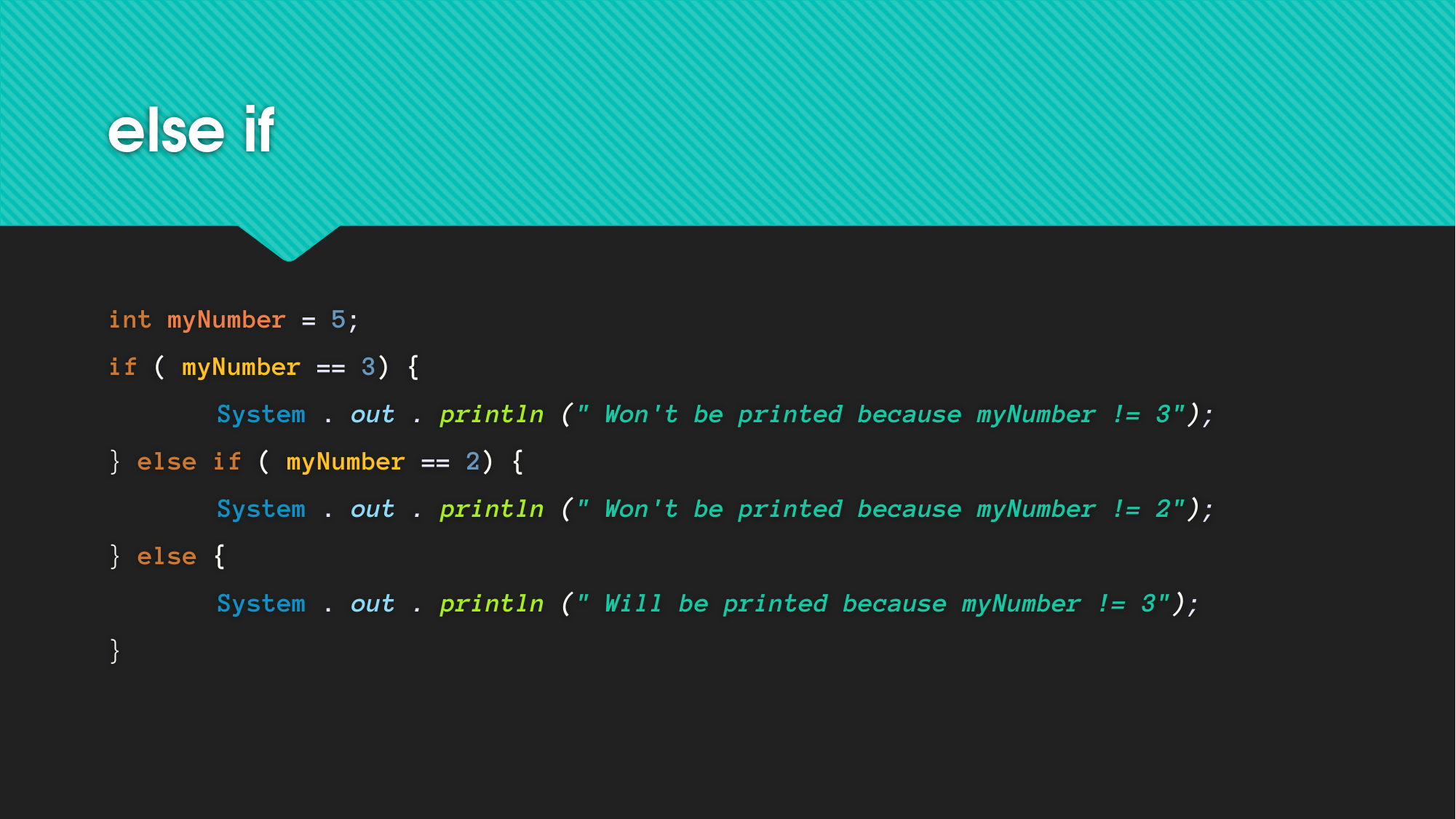

# else if
int myNumber = 5;
if ( myNumber == 3) {
	System . out . println (" Won't be printed because myNumber != 3");
} else if ( myNumber == 2) {
	System . out . println (" Won't be printed because myNumber != 2");
} else {
	System . out . println (" Will be printed because myNumber != 3");
}